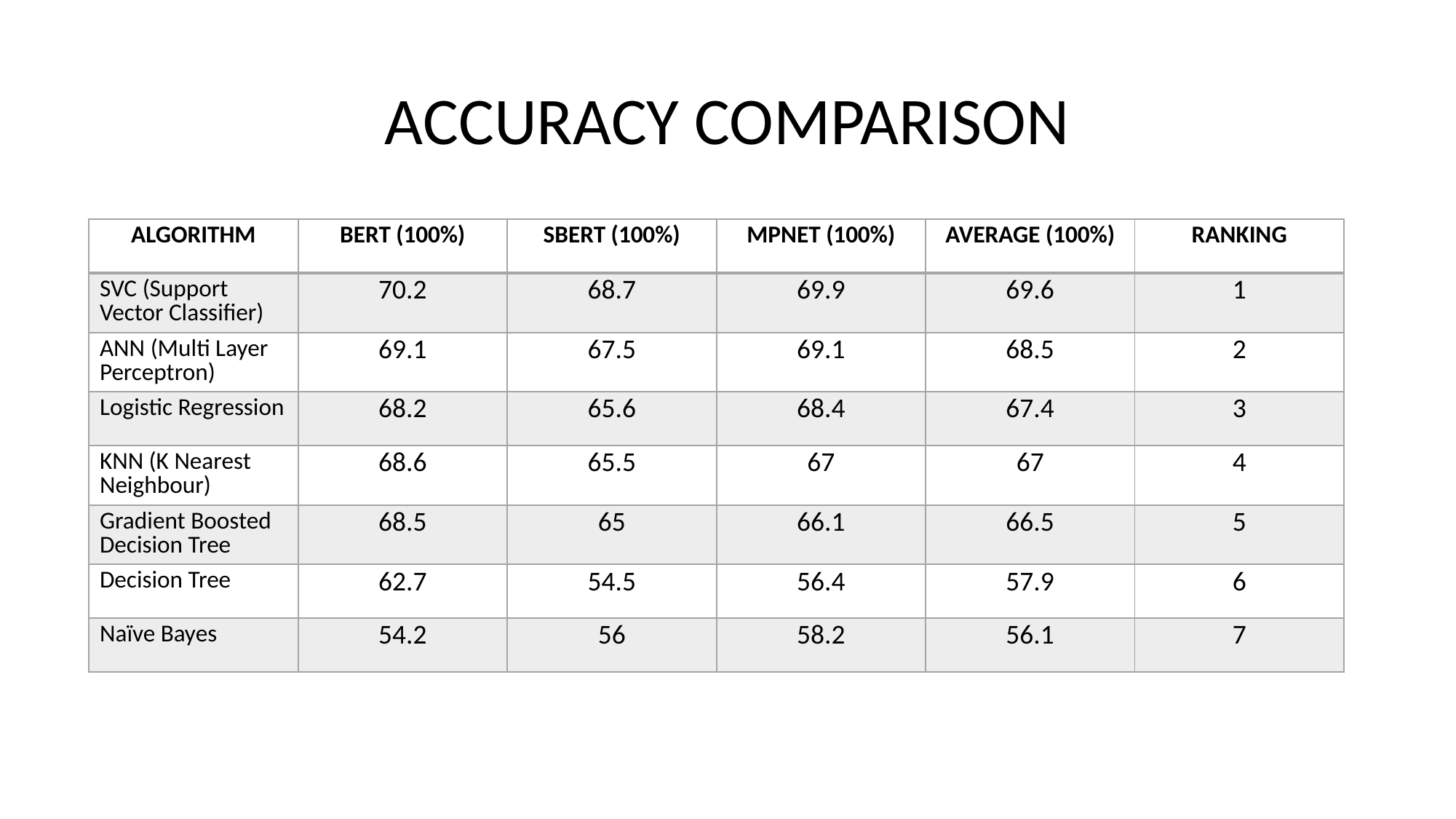

# ACCURACY COMPARISON
| ALGORITHM | BERT (100%) | SBERT (100%) | MPNET (100%) | AVERAGE (100%) | RANKING |
| --- | --- | --- | --- | --- | --- |
| SVC (Support Vector Classifier) | 70.2 | 68.7 | 69.9 | 69.6 | 1 |
| ANN (Multi Layer Perceptron) | 69.1 | 67.5 | 69.1 | 68.5 | 2 |
| Logistic Regression | 68.2 | 65.6 | 68.4 | 67.4 | 3 |
| KNN (K Nearest Neighbour) | 68.6 | 65.5 | 67 | 67 | 4 |
| Gradient Boosted Decision Tree | 68.5 | 65 | 66.1 | 66.5 | 5 |
| Decision Tree | 62.7 | 54.5 | 56.4 | 57.9 | 6 |
| Naïve Bayes | 54.2 | 56 | 58.2 | 56.1 | 7 |